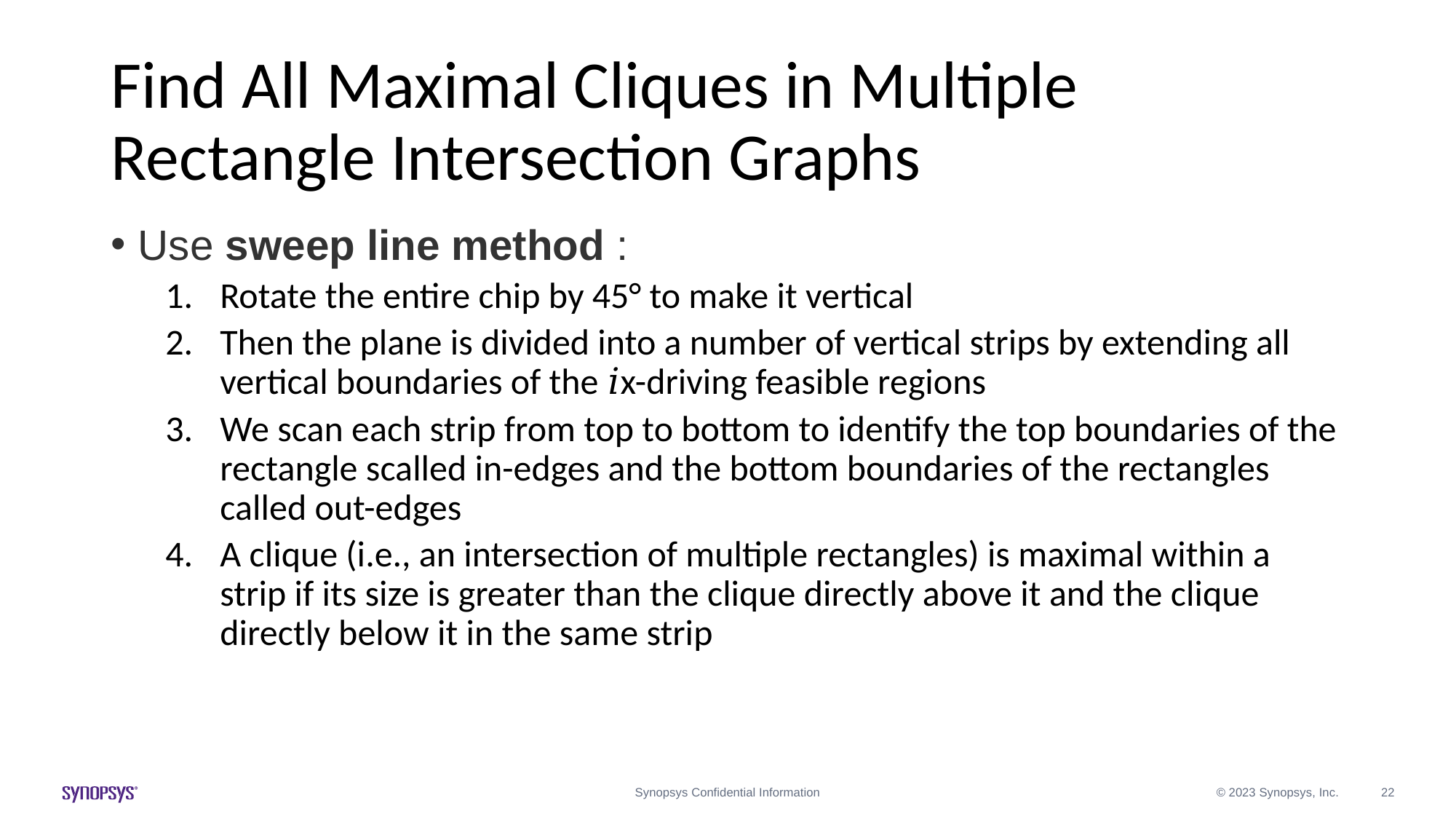

# Find All Maximal Cliques in Multiple Rectangle Intersection Graphs
Use sweep line method :
Rotate the entire chip by 45° to make it vertical
Then the plane is divided into a number of vertical strips by extending all vertical boundaries of the 𝑖x-driving feasible regions
We scan each strip from top to bottom to identify the top boundaries of the rectangle scalled in-edges and the bottom boundaries of the rectangles called out-edges
A clique (i.e., an intersection of multiple rectangles) is maximal within a strip if its size is greater than the clique directly above it and the clique directly below it in the same strip